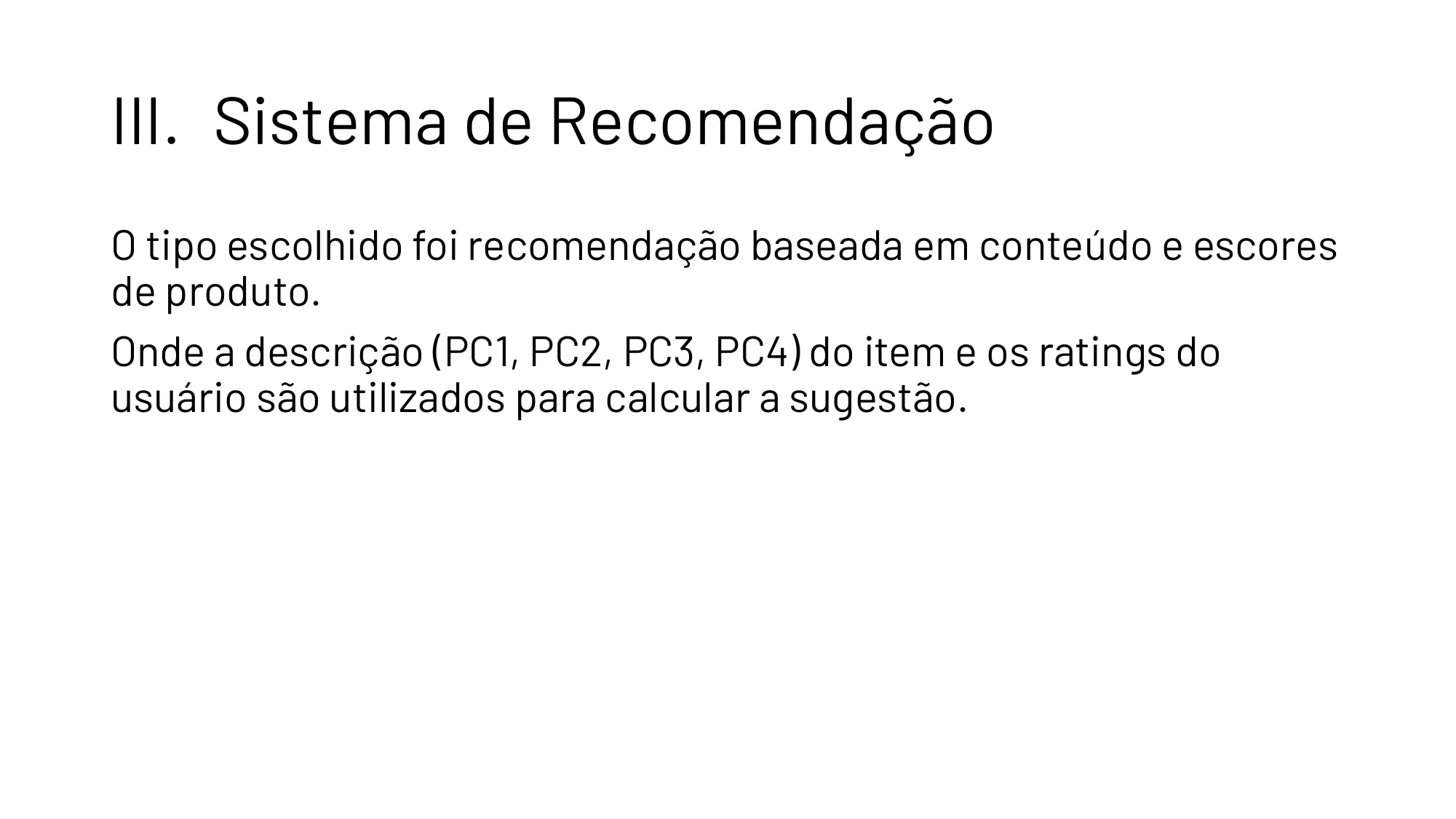

# Sistema de Recomendação
O tipo escolhido foi recomendação baseada em conteúdo e escores de produto.
Onde a descrição (PC1, PC2, PC3, PC4) do item e os ratings do usuário são utilizados para calcular a sugestão.